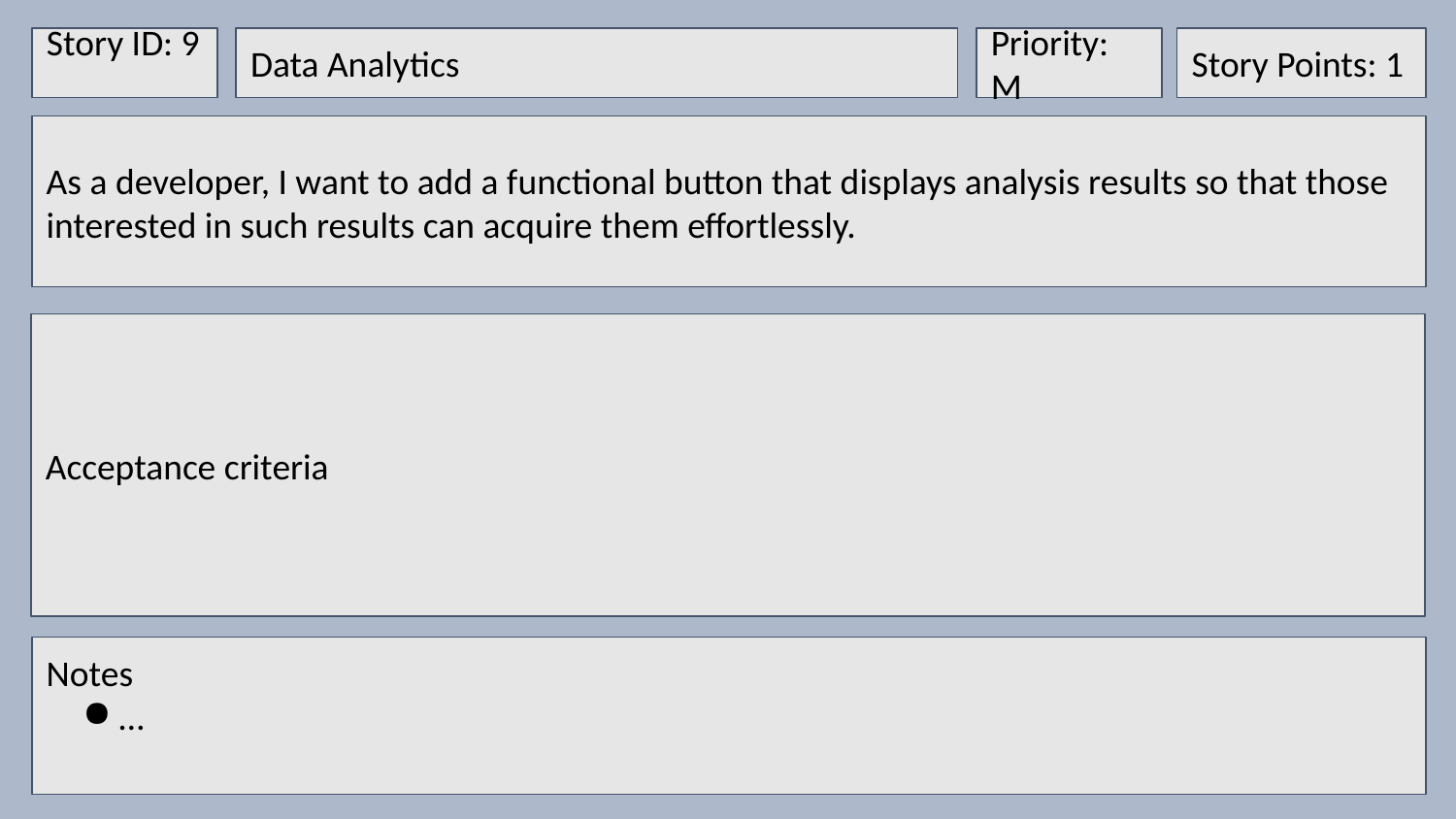

Story ID: 9
Data Analytics
Priority: M
Story Points: 1
As a developer, I want to add a functional button that displays analysis results so that those interested in such results can acquire them effortlessly.
Acceptance criteria
Notes
…